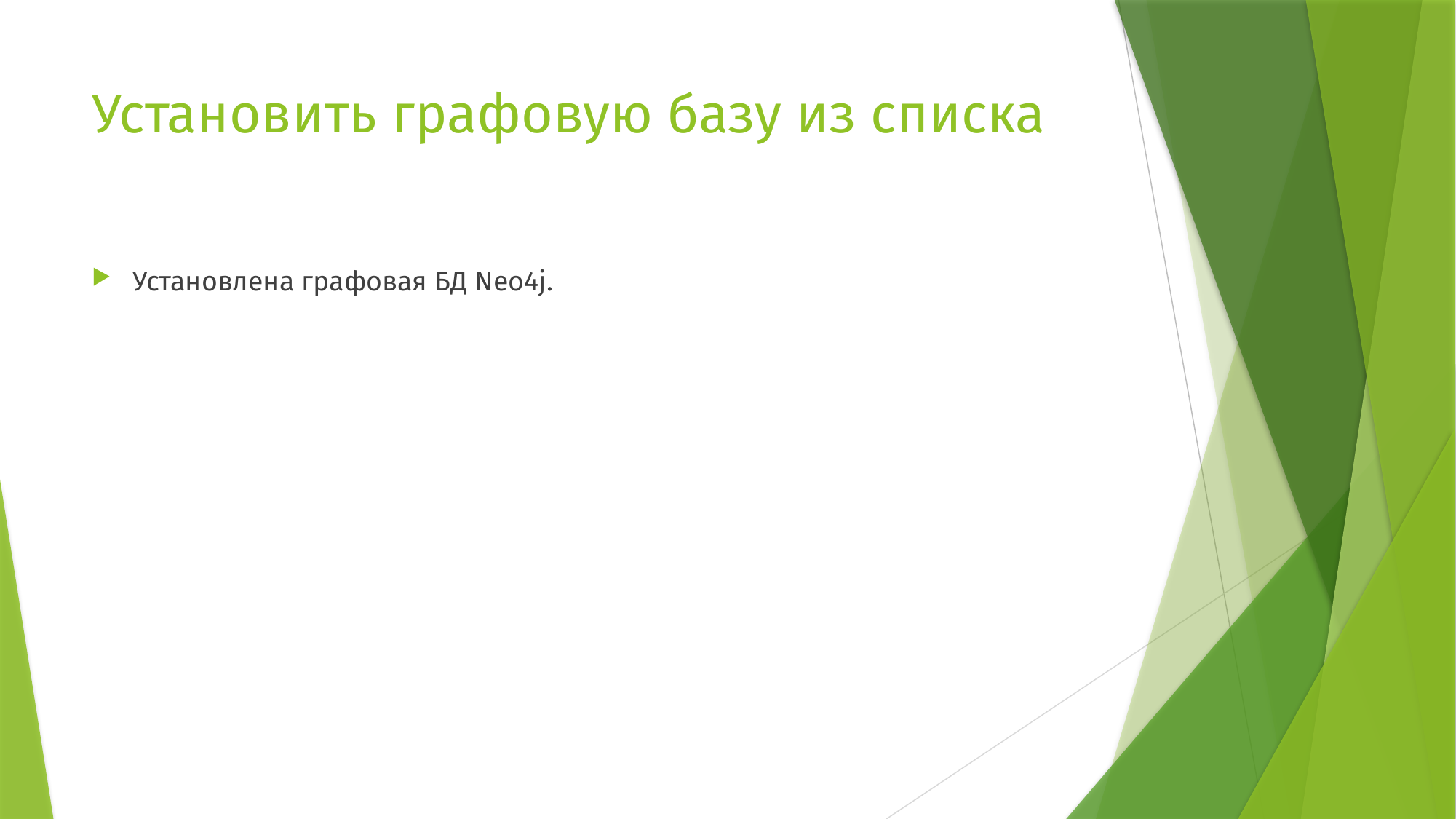

# Установить графовую базу из списка
Установлена графовая БД Neo4j.